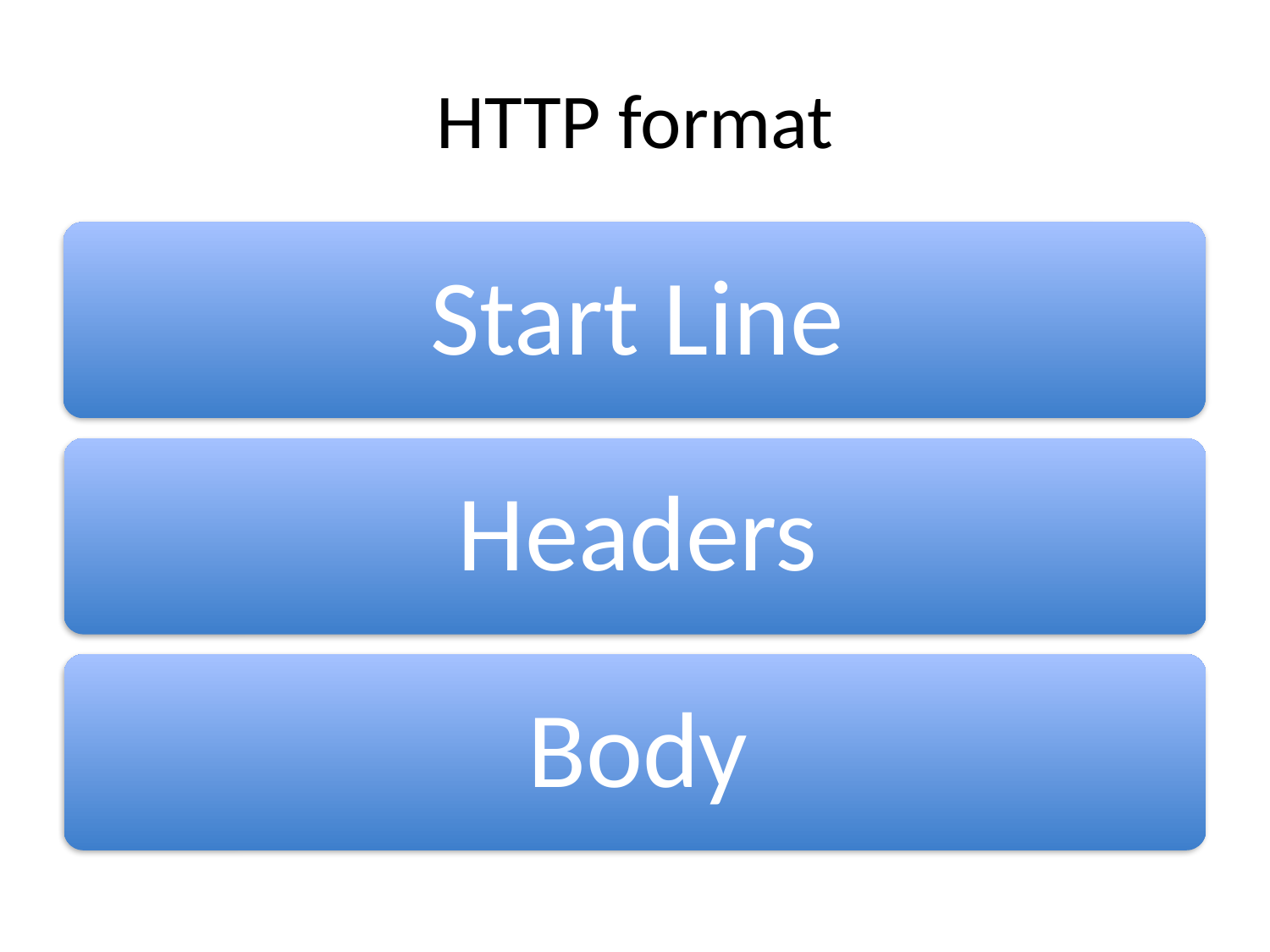

# HTTP format
Start Line
Headers
Body